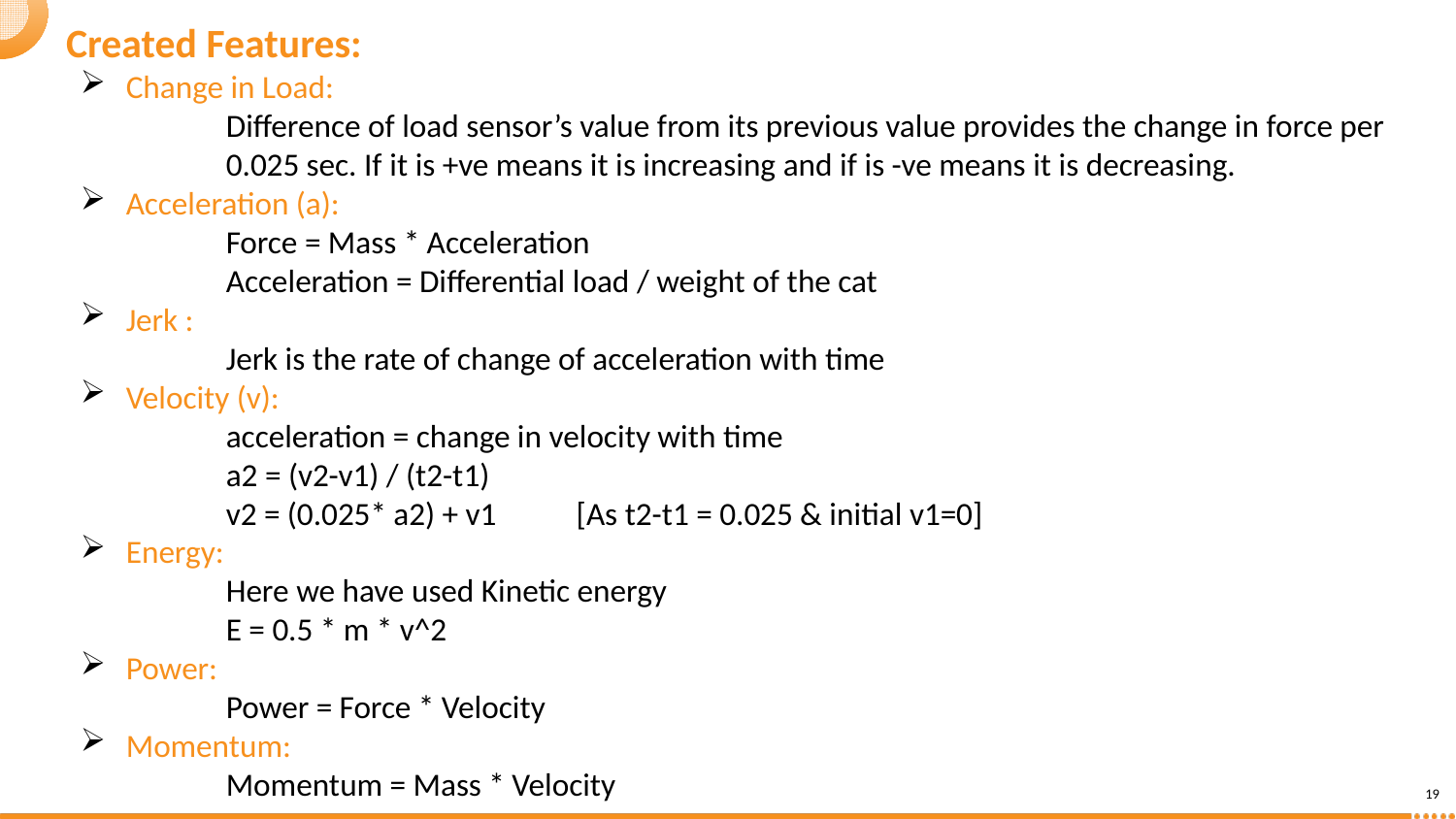

# Created Features:
Change in Load:
	Difference of load sensor’s value from its previous value provides the change in force per 	0.025 sec. If it is +ve means it is increasing and if is -ve means it is decreasing.
Acceleration (a):
	Force = Mass * Acceleration
	Acceleration = Differential load / weight of the cat
Jerk :
	Jerk is the rate of change of acceleration with time
Velocity (v):
	acceleration = change in velocity with time
	a2 = (v2-v1) / (t2-t1)
	v2 = (0.025* a2) + v1           [As t2-t1 = 0.025 & initial v1=0]
Energy:
	Here we have used Kinetic energy
	E = 0.5 * m * v^2
Power:
	Power = Force * Velocity
Momentum:
	Momentum = Mass * Velocity